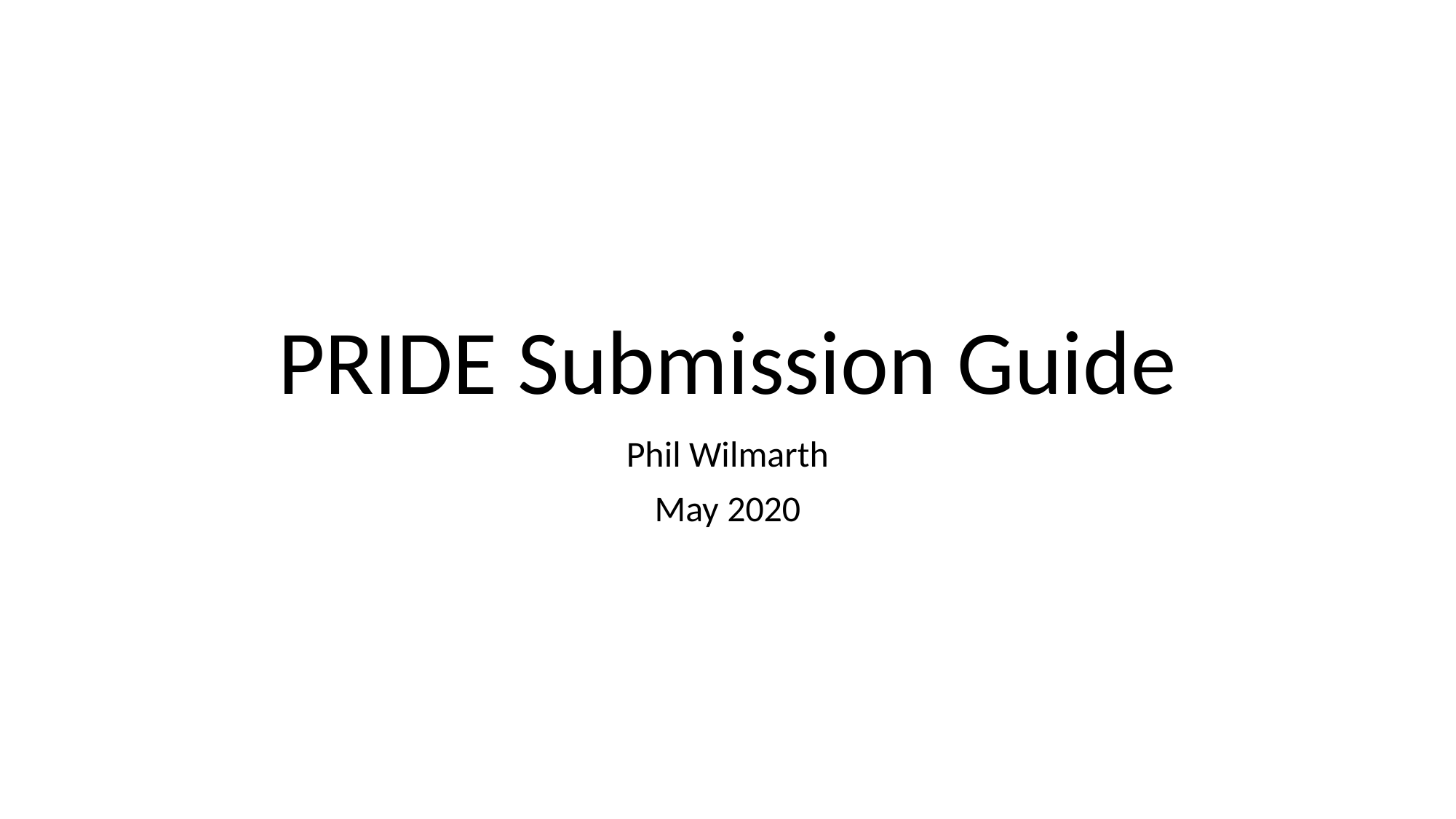

# PRIDE Submission Guide
Phil Wilmarth
May 2020